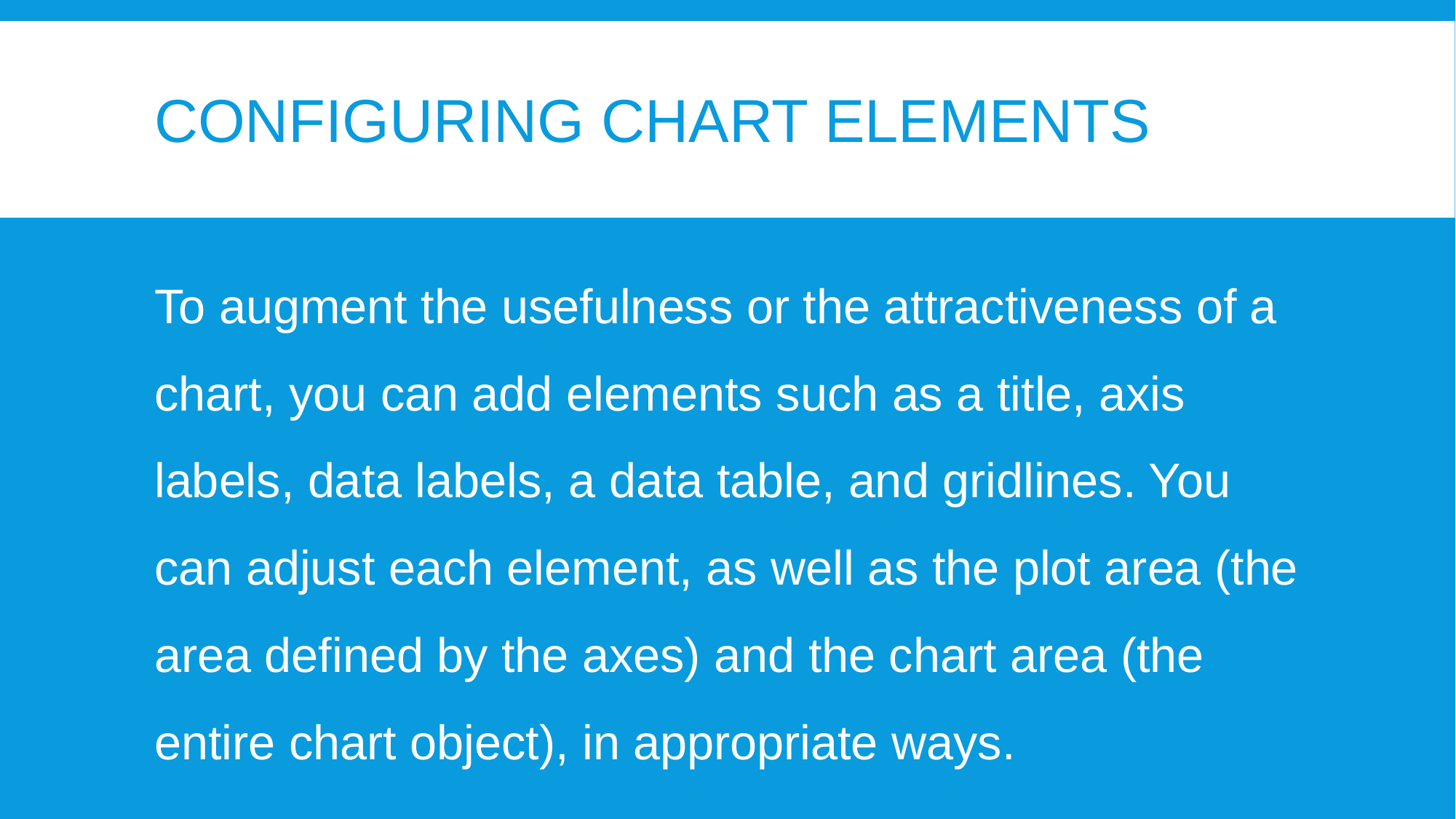

# Configuring Chart Elements
To augment the usefulness or the attractiveness of a chart, you can add elements such as a title, axis labels, data labels, a data table, and gridlines. You can adjust each element, as well as the plot area (the area defined by the axes) and the chart area (the entire chart object), in appropriate ways.